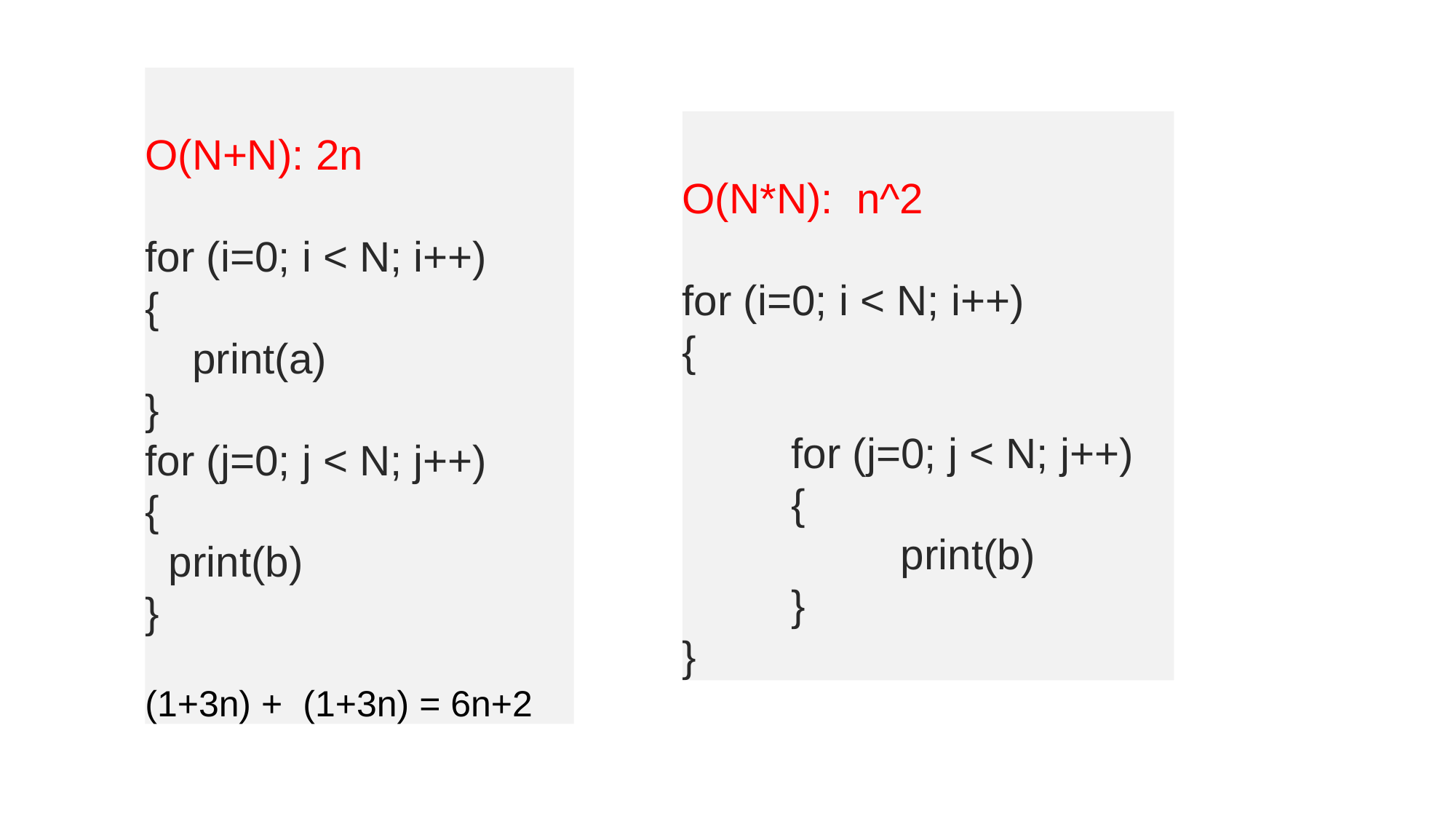

O(N+N): 2n

for (i=0; i < N; i++)
{
    print(a)
}
for (j=0; j < N; j++)
{
  print(b)
}

(1+3n) +  (1+3n) = 6n+2
O(N*N):  n^2

for (i=0; i < N; i++)
{
	for (j=0; j < N; j++)
	{
  		print(b)
	}
}